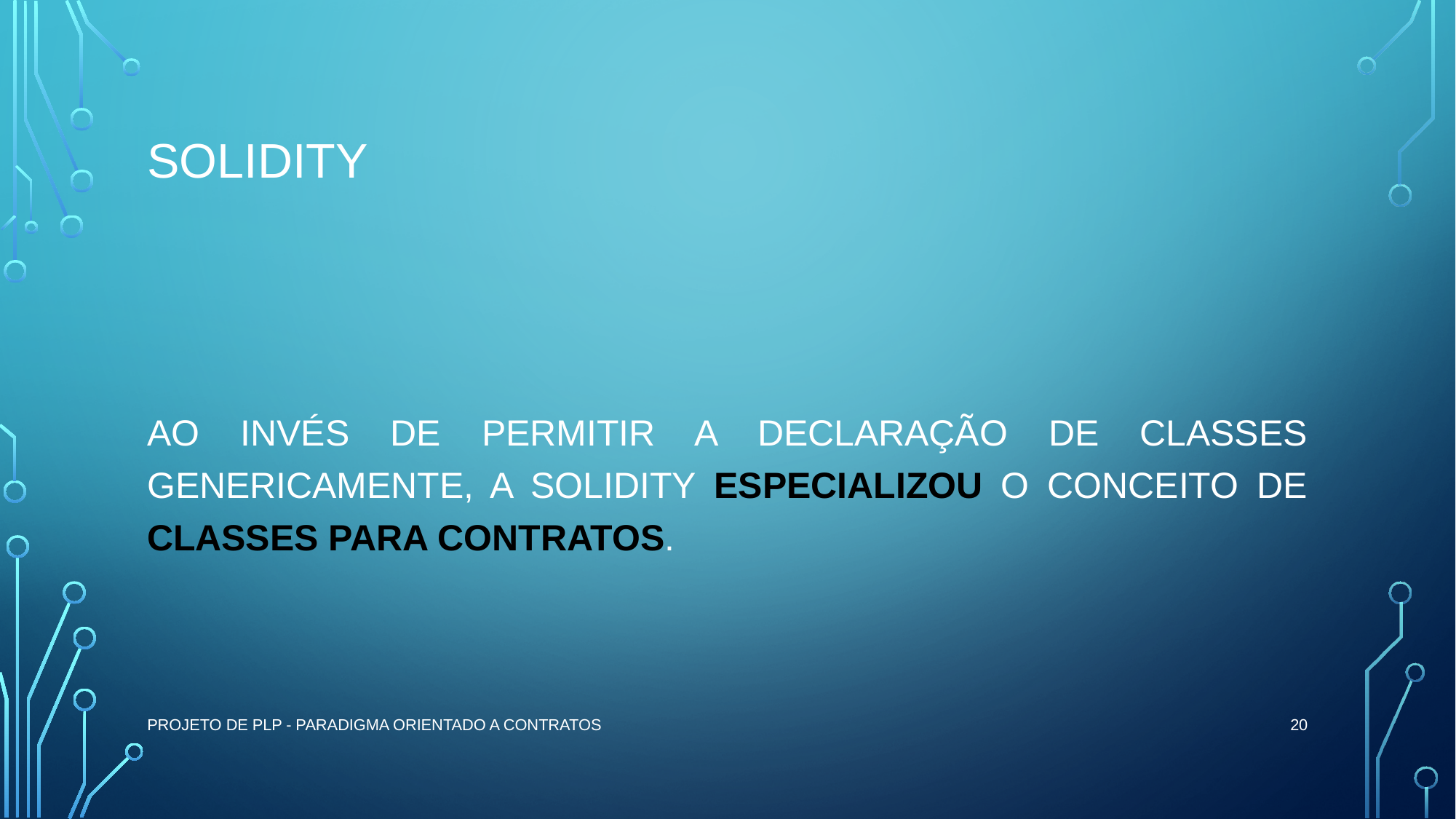

# Solidity

Ao invés de permitir a declaração de classes genericamente, a Solidity especializou o conceito de classes para contratos.
20
Projeto de PLP - Paradigma Orientado a Contratos